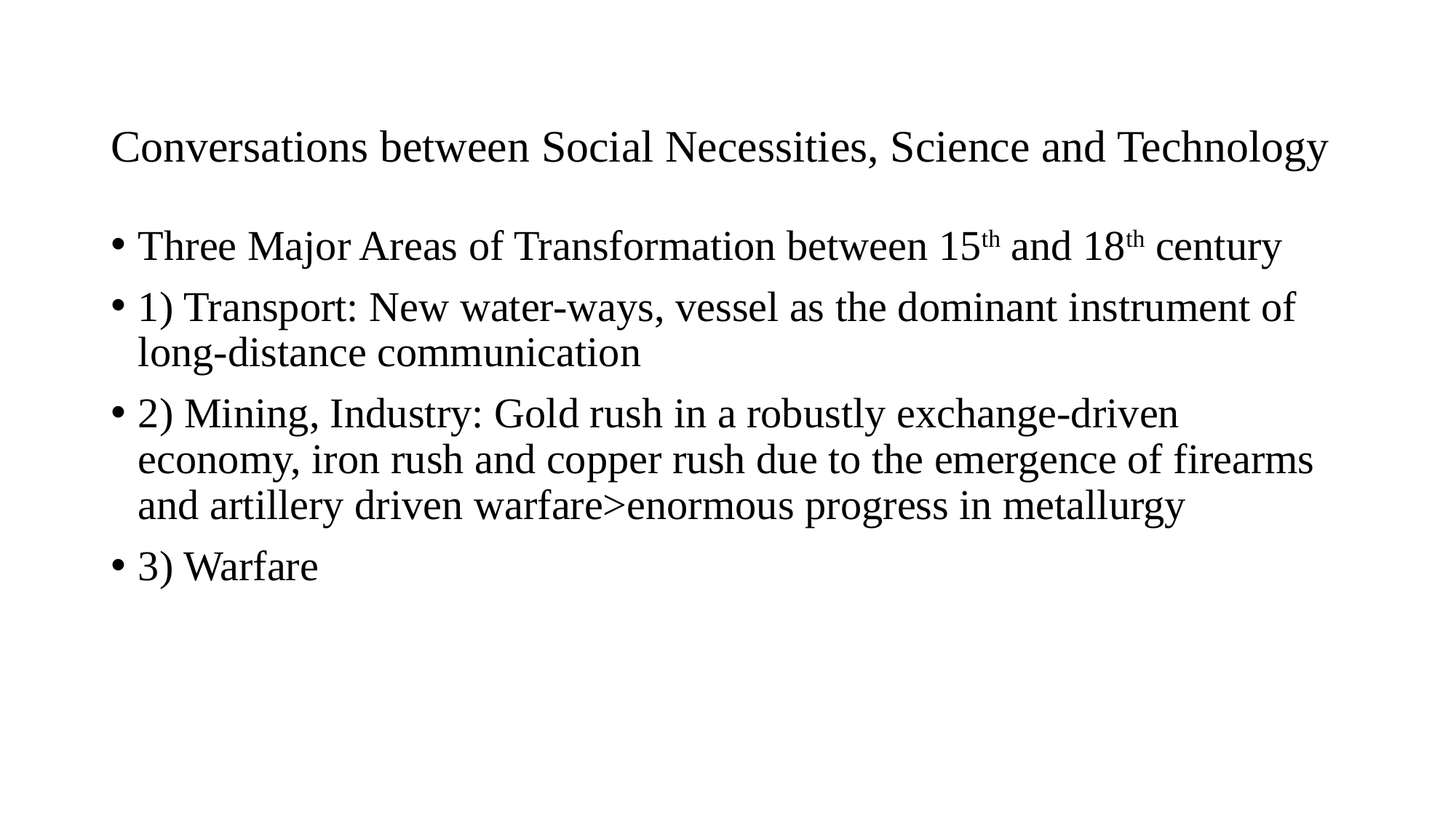

# Conversations between Social Necessities, Science and Technology
Three Major Areas of Transformation between 15th and 18th century
1) Transport: New water-ways, vessel as the dominant instrument of long-distance communication
2) Mining, Industry: Gold rush in a robustly exchange-driven economy, iron rush and copper rush due to the emergence of firearms and artillery driven warfare>enormous progress in metallurgy
3) Warfare